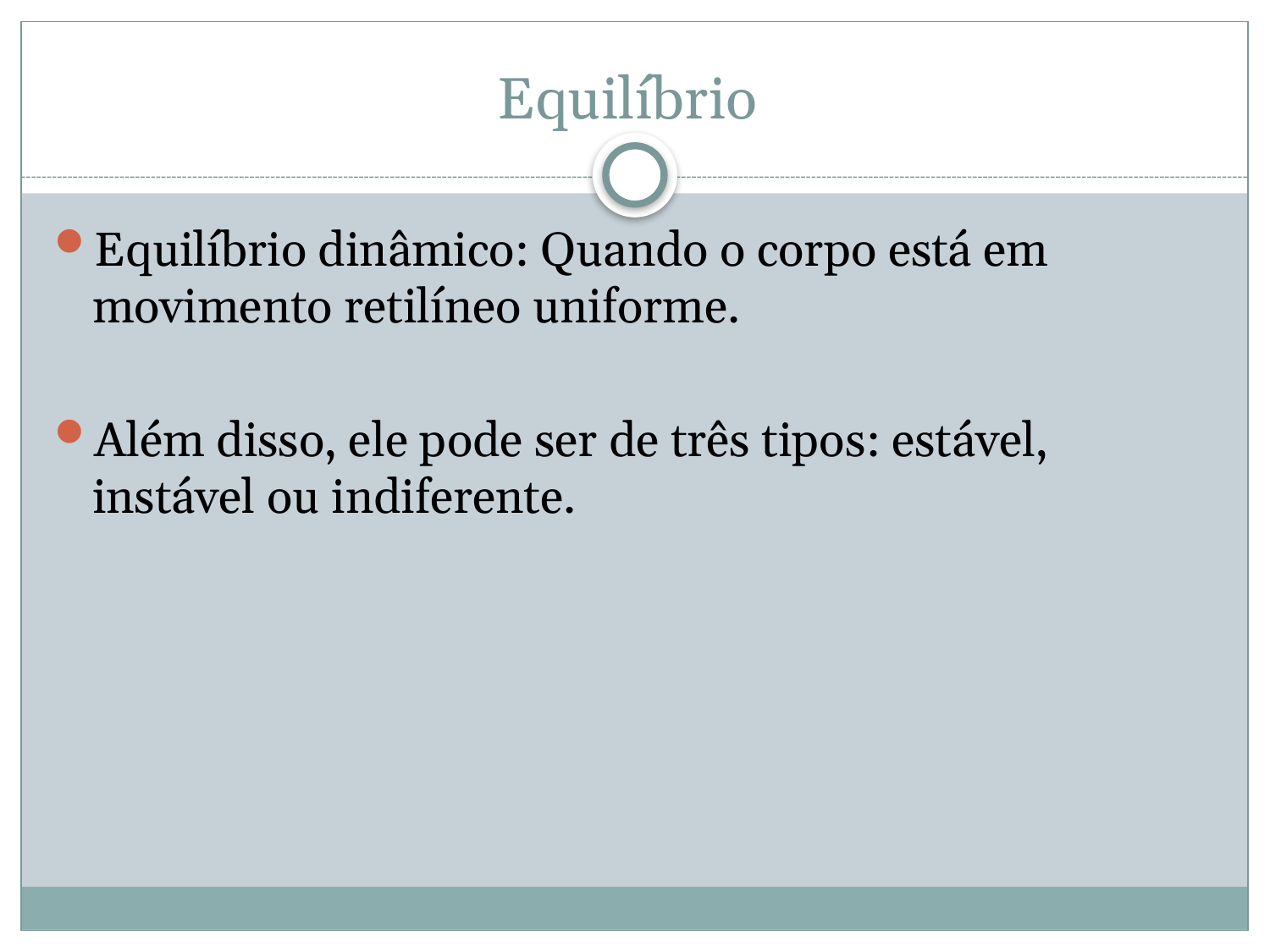

# Equilíbrio
Equilíbrio dinâmico: Quando o corpo está em movimento retilíneo uniforme.

Além disso, ele pode ser de três tipos: estável, instável ou indiferente.